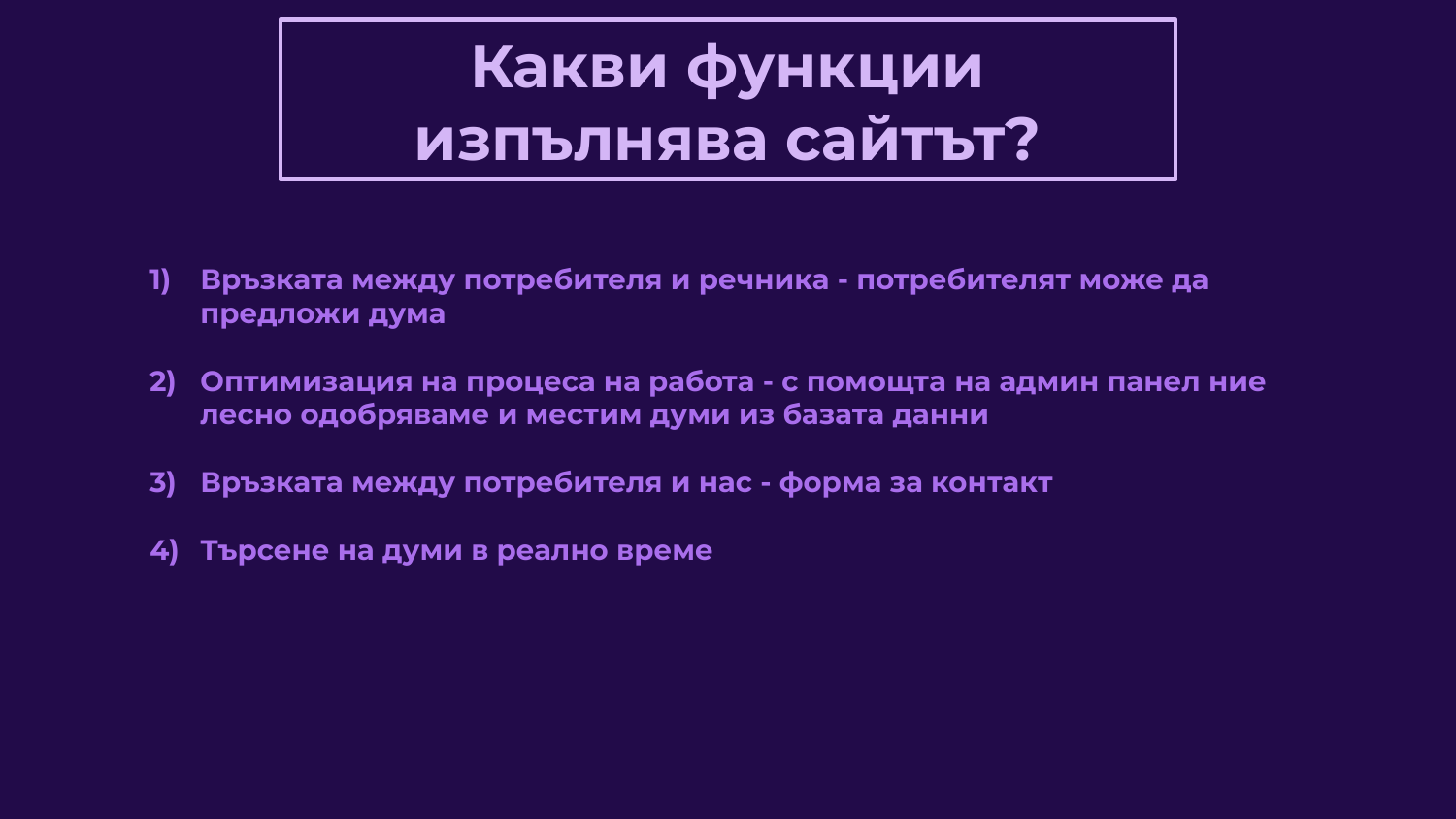

# Какви функции изпълнява сайтът?
Връзката между потребителя и речника - потребителят може да предложи дума
Оптимизация на процеса на работа - с помощта на админ панел ние лесно одобряваме и местим думи из базата данни
Връзката между потребителя и нас - форма за контакт

Търсене на думи в реално време